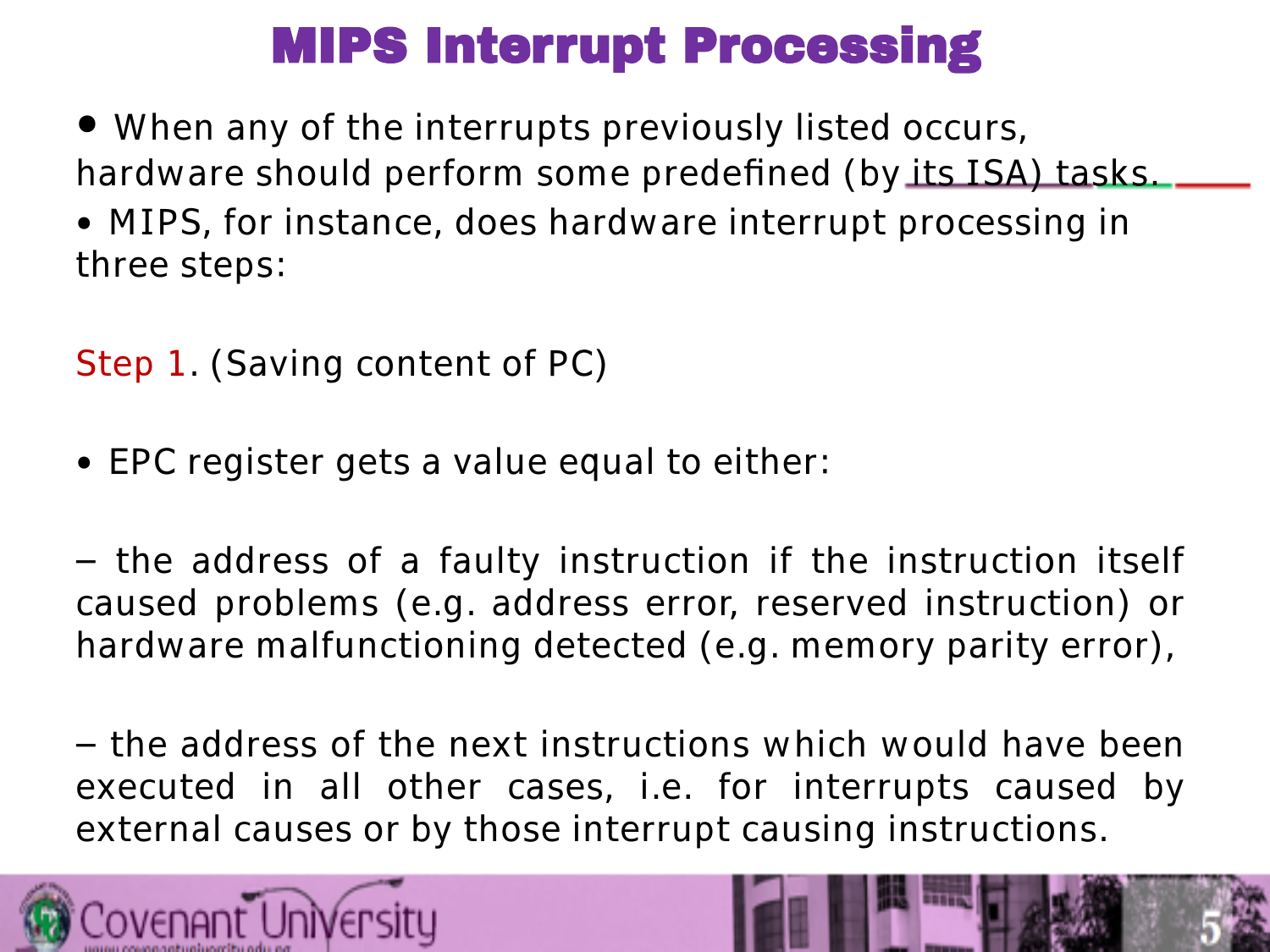

# MIPS Interrupt Processing
• When any of the interrupts previously listed occurs, hardware should perform some predefined (by its ISA) tasks.
• MIPS, for instance, does hardware interrupt processing in three steps:

Step 1. (Saving content of PC)

• EPC register gets a value equal to either:

– the address of a faulty instruction if the instruction itself caused problems (e.g. address error, reserved instruction) or hardware malfunctioning detected (e.g. memory parity error),

– the address of the next instructions which would have been executed in all other cases, i.e. for interrupts caused by external causes or by those interrupt causing instructions.